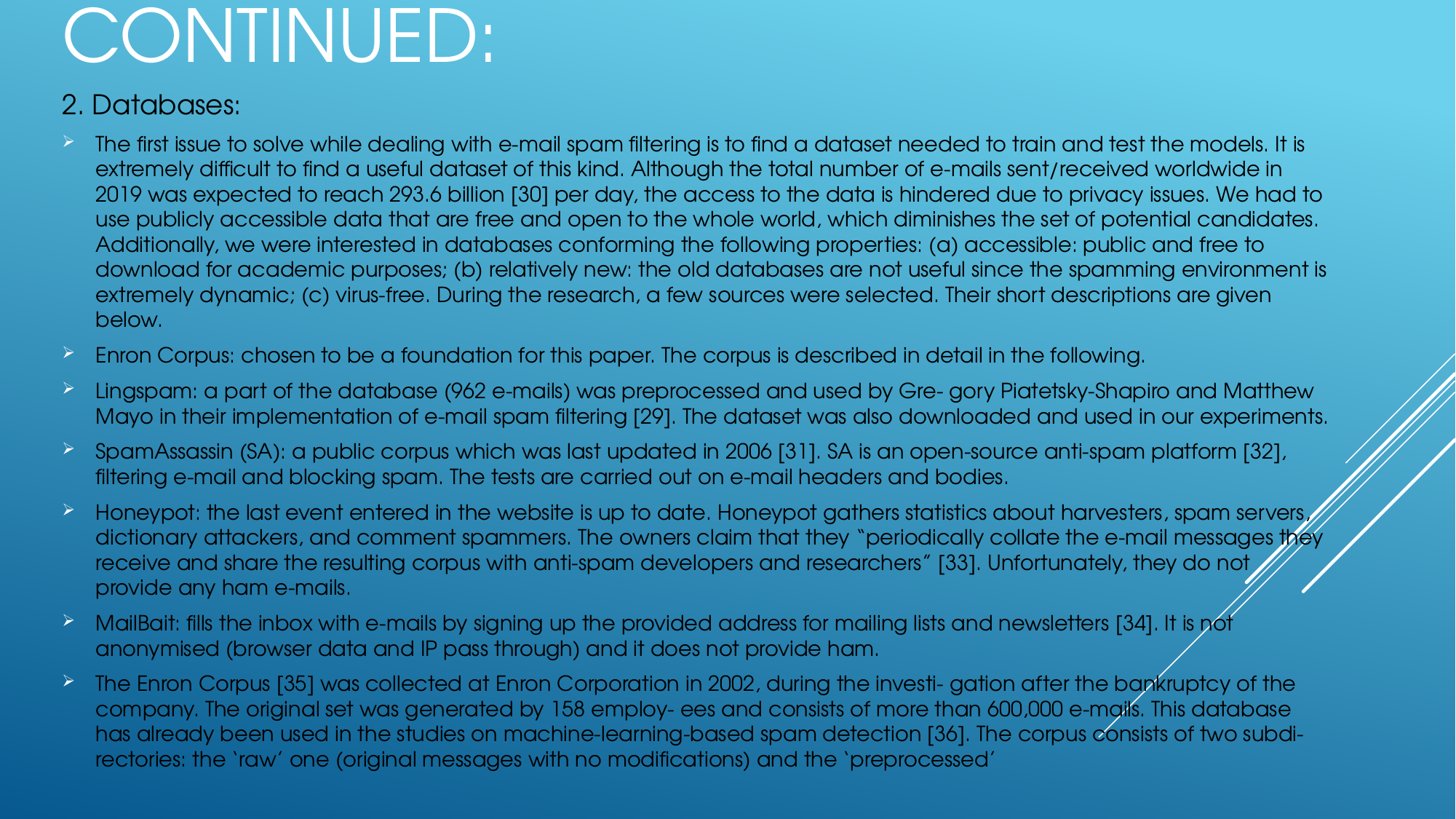

# Continued:
2. Databases:
The first issue to solve while dealing with e-mail spam filtering is to find a dataset needed to train and test the models. It is extremely difficult to find a useful dataset of this kind. Although the total number of e-mails sent/received worldwide in 2019 was expected to reach 293.6 billion [30] per day, the access to the data is hindered due to privacy issues. We had to use publicly accessible data that are free and open to the whole world, which diminishes the set of potential candidates. Additionally, we were interested in databases conforming the following properties: (a) accessible: public and free to download for academic purposes; (b) relatively new: the old databases are not useful since the spamming environment is extremely dynamic; (c) virus-free. During the research, a few sources were selected. Their short descriptions are given below.
Enron Corpus: chosen to be a foundation for this paper. The corpus is described in detail in the following.
Lingspam: a part of the database (962 e-mails) was preprocessed and used by Gre- gory Piatetsky-Shapiro and Matthew Mayo in their implementation of e-mail spam filtering [29]. The dataset was also downloaded and used in our experiments.
SpamAssassin (SA): a public corpus which was last updated in 2006 [31]. SA is an open-source anti-spam platform [32], filtering e-mail and blocking spam. The tests are carried out on e-mail headers and bodies.
Honeypot: the last event entered in the website is up to date. Honeypot gathers statistics about harvesters, spam servers, dictionary attackers, and comment spammers. The owners claim that they “periodically collate the e-mail messages they receive and share the resulting corpus with anti-spam developers and researchers” [33]. Unfortunately, they do not provide any ham e-mails.
MailBait: fills the inbox with e-mails by signing up the provided address for mailing lists and newsletters [34]. It is not anonymised (browser data and IP pass through) and it does not provide ham.
The Enron Corpus [35] was collected at Enron Corporation in 2002, during the investi- gation after the bankruptcy of the company. The original set was generated by 158 employ- ees and consists of more than 600,000 e-mails. This database has already been used in the studies on machine-learning-based spam detection [36]. The corpus consists of two subdi- rectories: the ‘raw’ one (original messages with no modifications) and the ‘preprocessed’